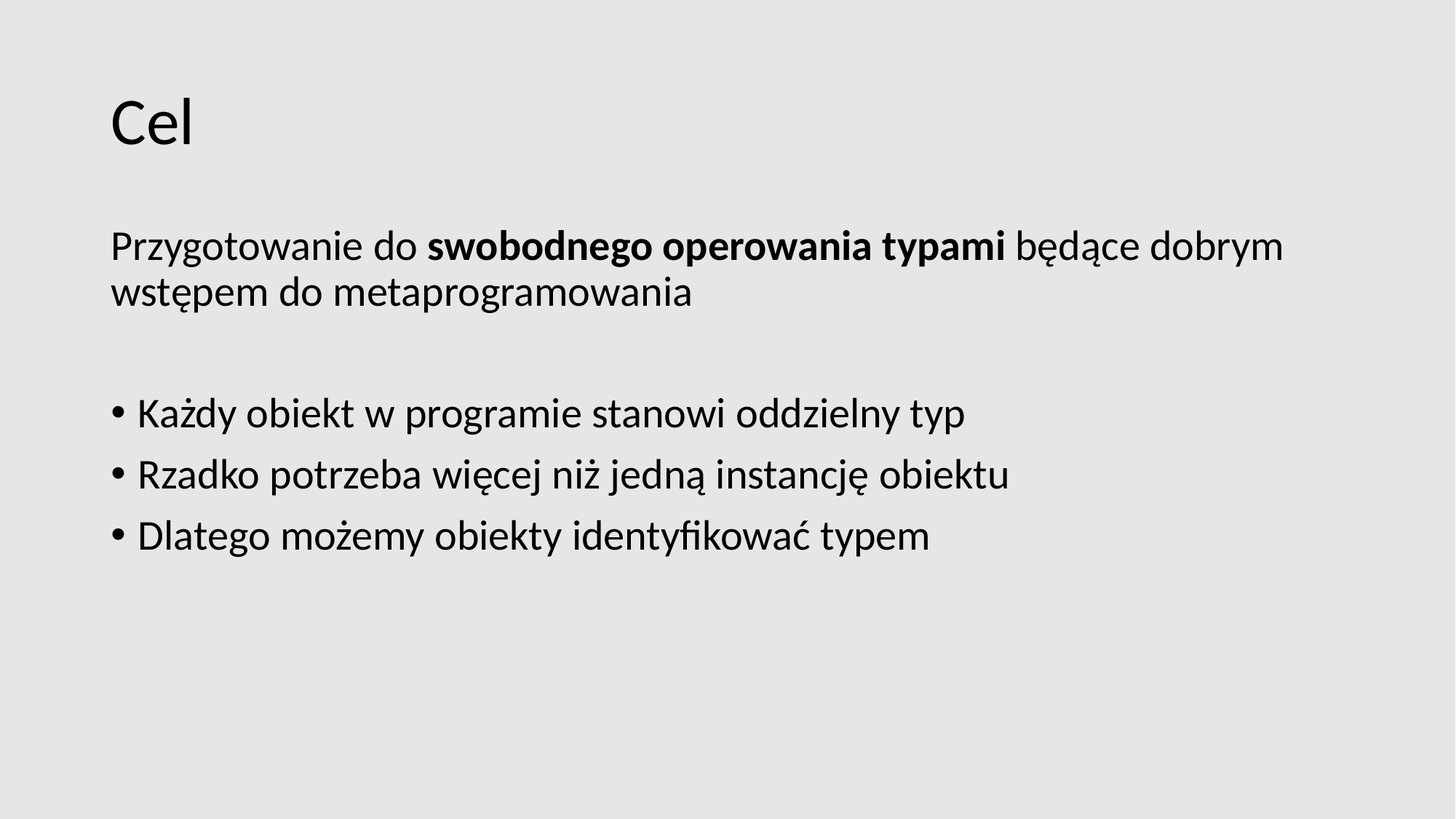

# Cel
Przygotowanie do swobodnego operowania typami będące dobrym wstępem do metaprogramowania

Każdy obiekt w programie stanowi oddzielny typ
Rzadko potrzeba więcej niż jedną instancję obiektu
Dlatego możemy obiekty identyfikować typem